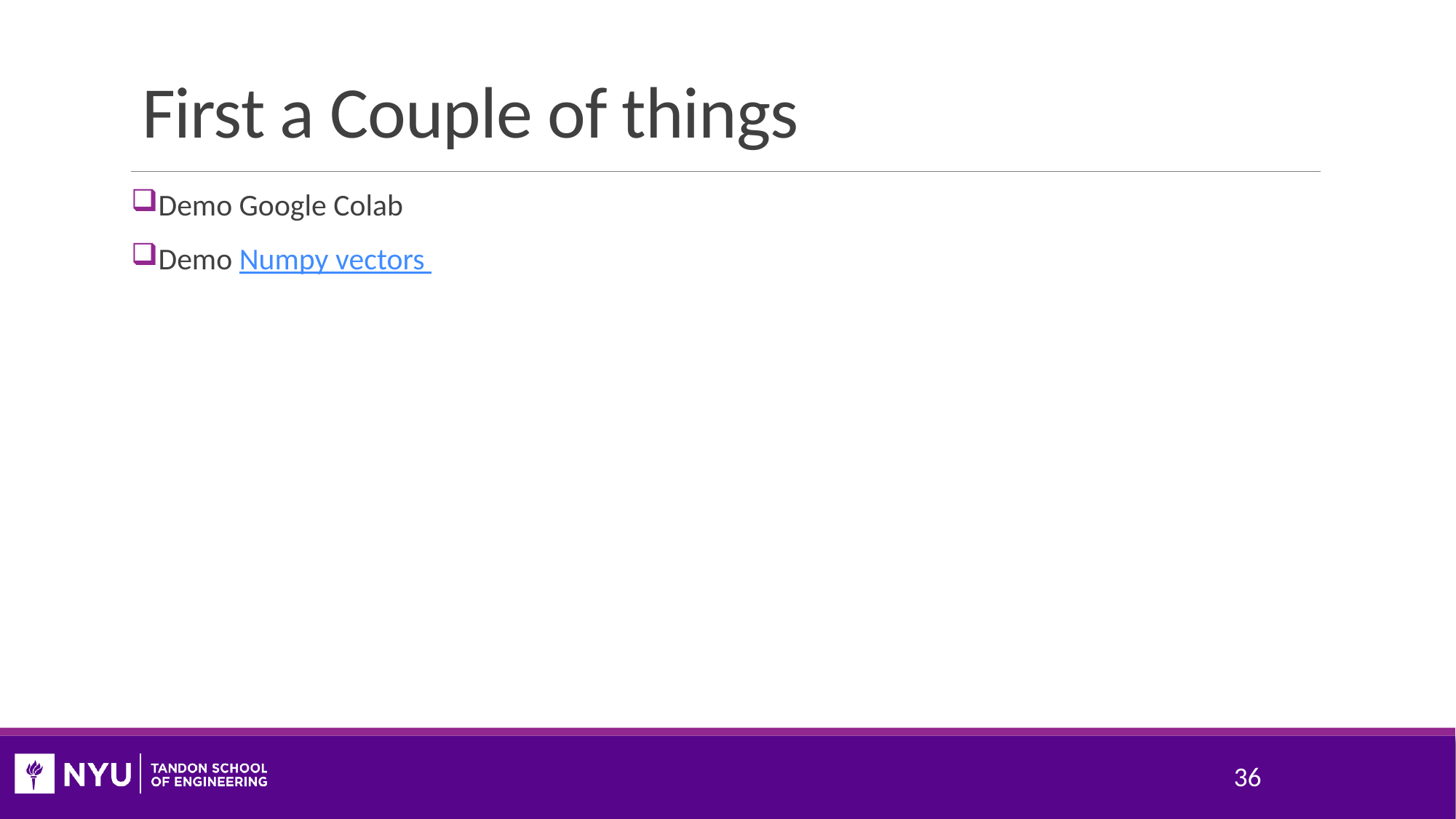

# First a Couple of things
Demo Google Colab
Demo Numpy vectors
36